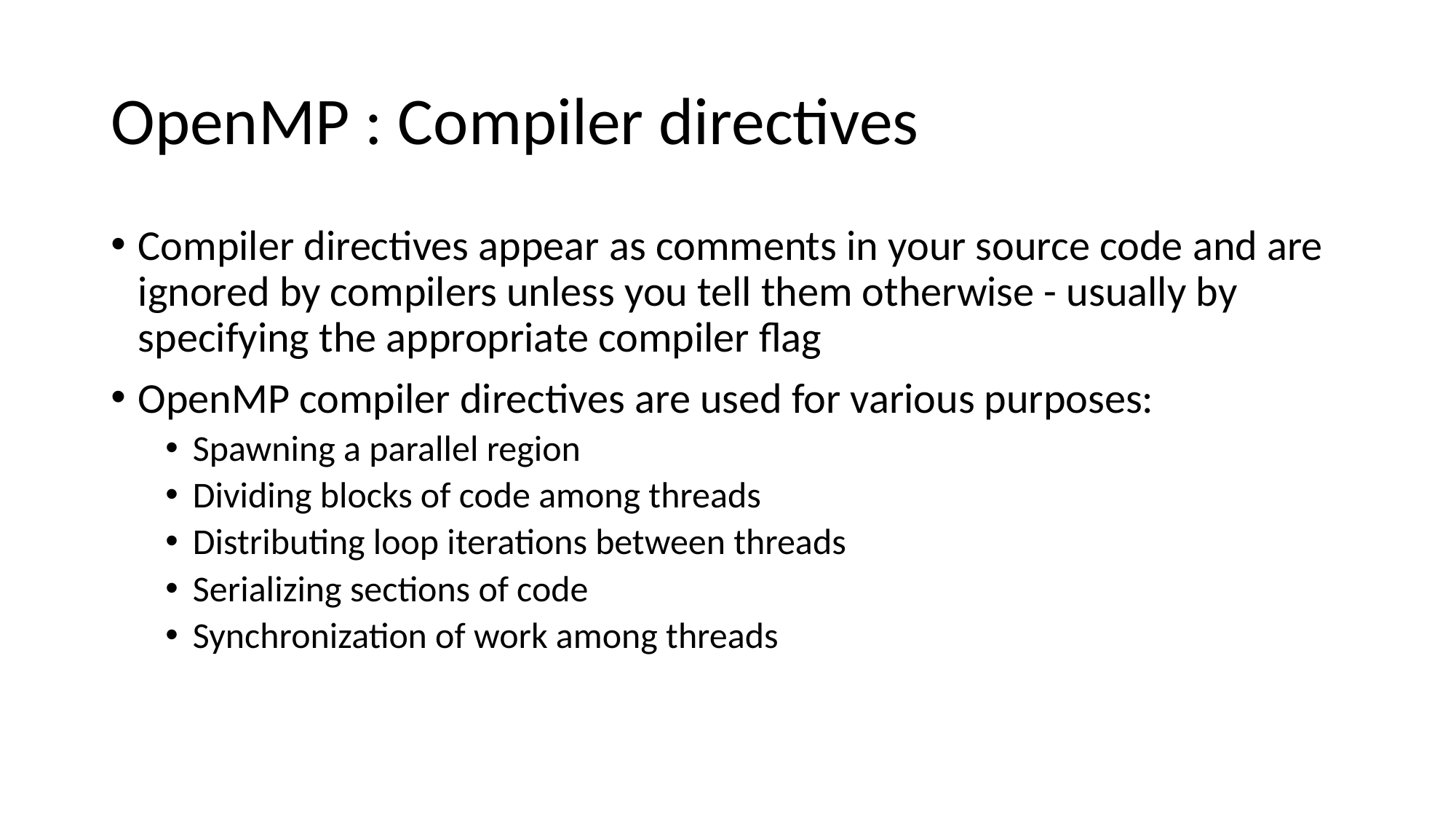

# OpenMP : Compiler directives
Compiler directives appear as comments in your source code and are ignored by compilers unless you tell them otherwise - usually by specifying the appropriate compiler flag
OpenMP compiler directives are used for various purposes:
Spawning a parallel region
Dividing blocks of code among threads
Distributing loop iterations between threads
Serializing sections of code
Synchronization of work among threads